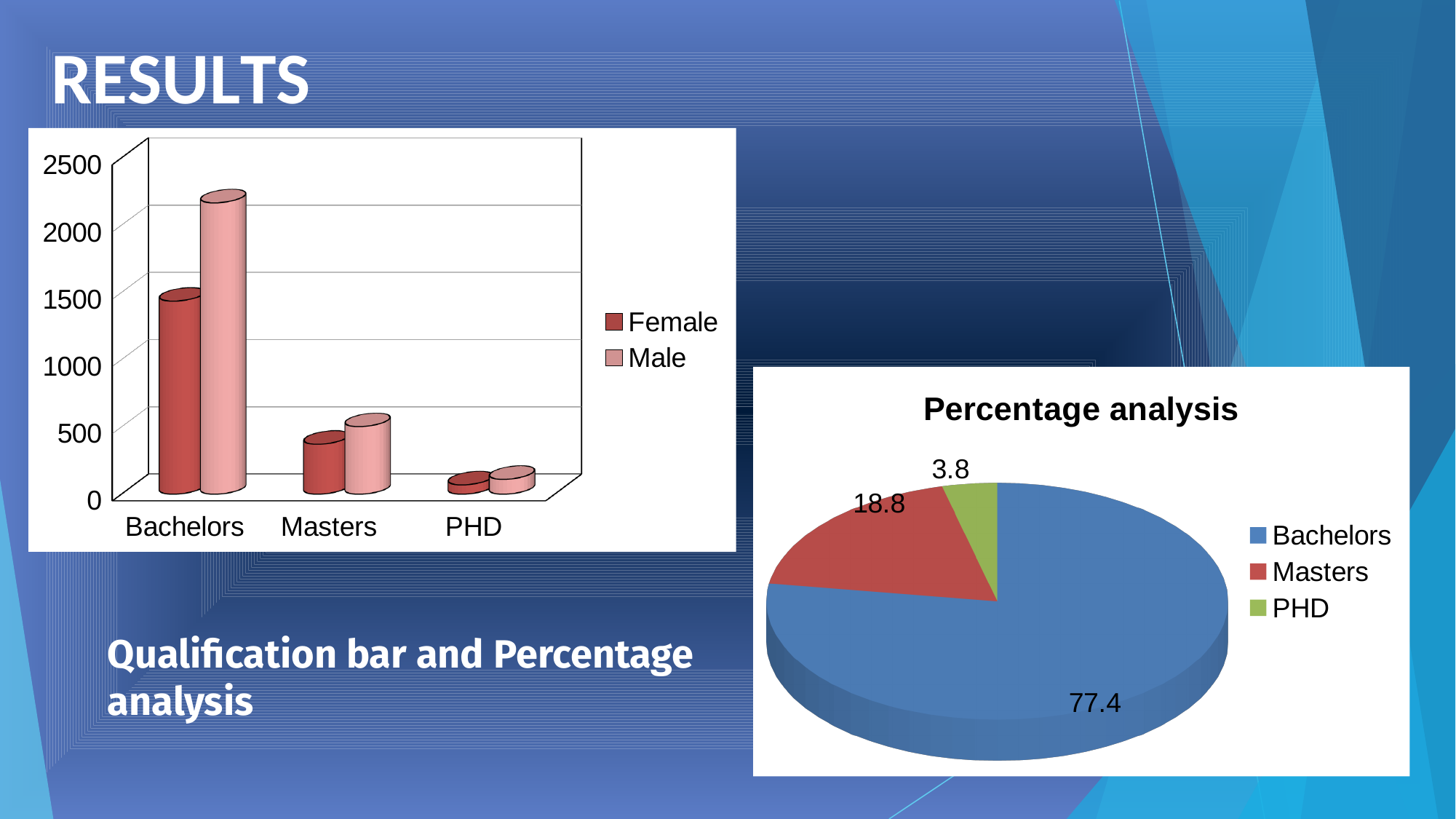

RESULTS

[unsupported chart]

[unsupported chart]

# Qualification bar and Percentage analysis